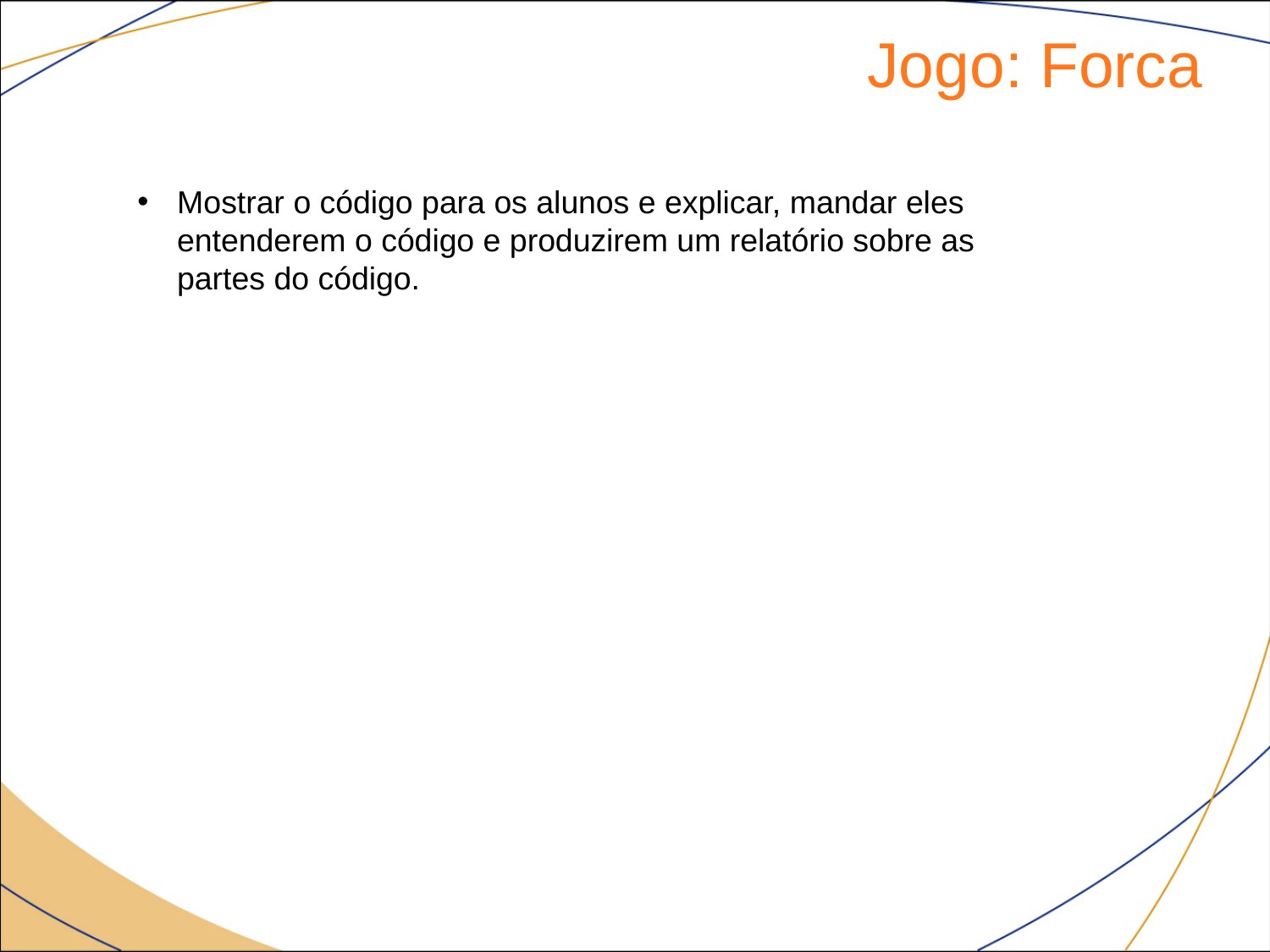

Jogo: Forca
Mostrar o código para os alunos e explicar, mandar eles entenderem o código e produzirem um relatório sobre as partes do código.